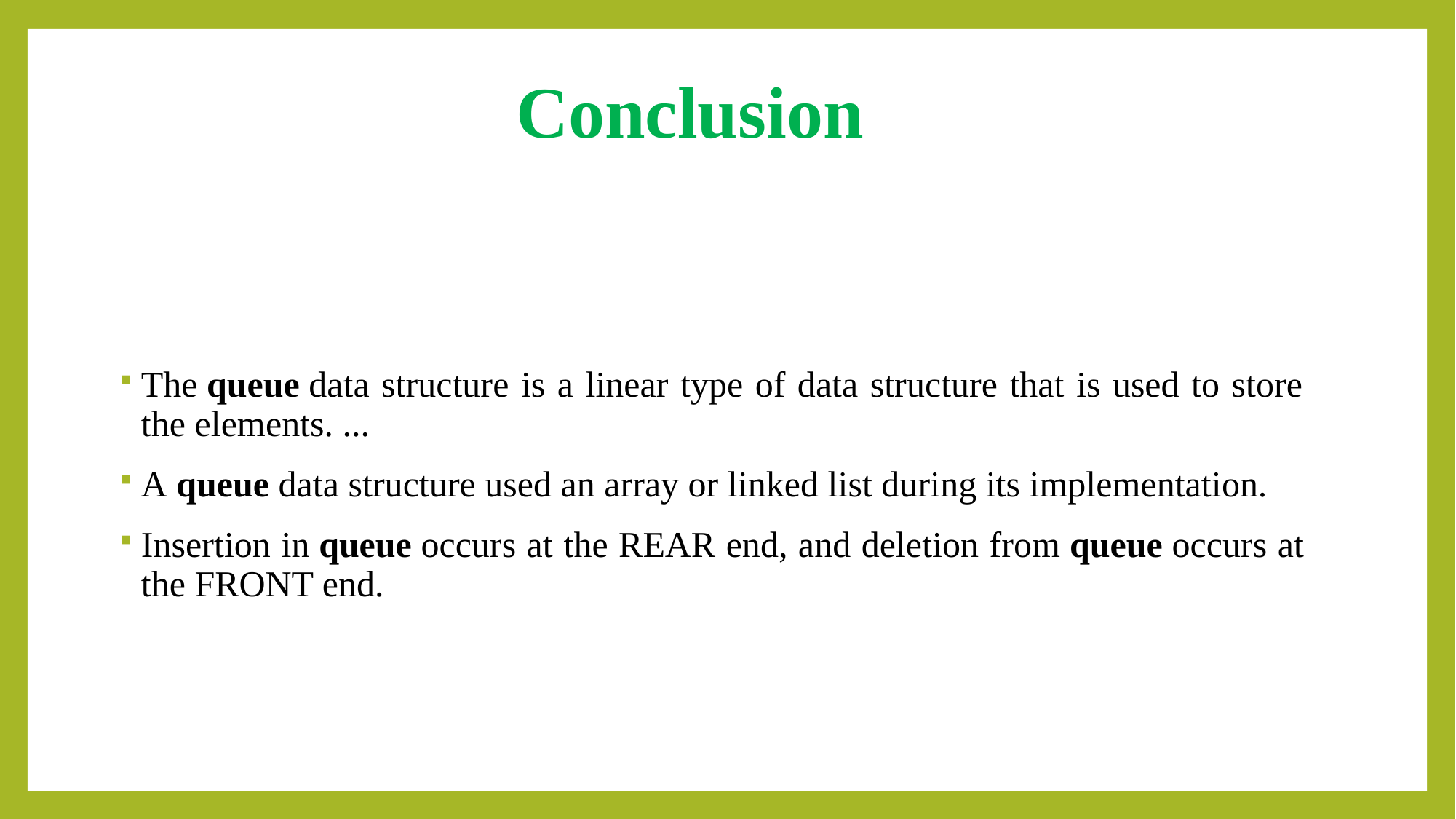

# Conclusion

The queue data structure is a linear type of data structure that is used to store the elements. ...
A queue data structure used an array or linked list during its implementation.
Insertion in queue occurs at the REAR end, and deletion from queue occurs at the FRONT end.